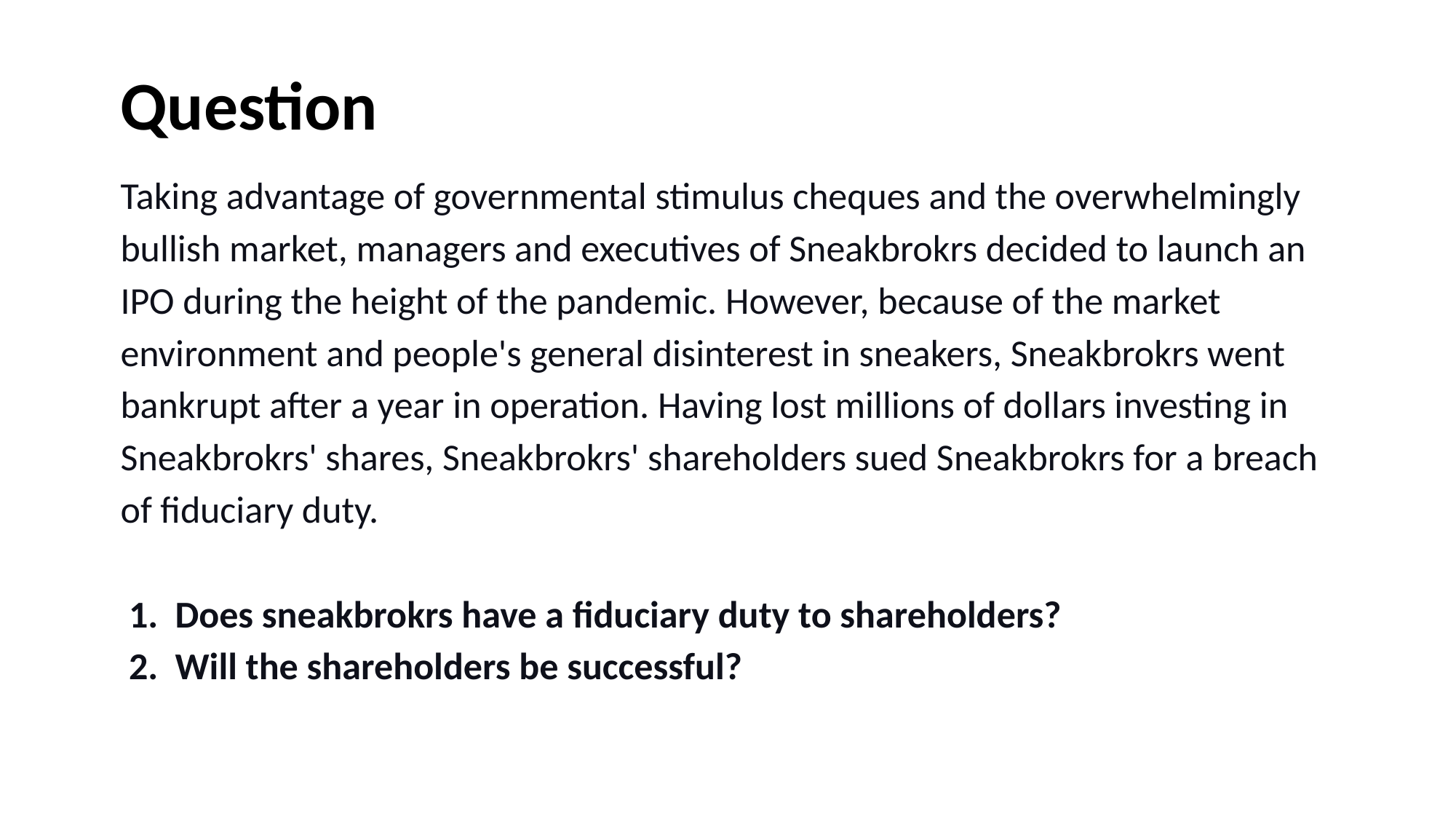

Question
Taking advantage of governmental stimulus cheques and the overwhelmingly bullish market, managers and executives of Sneakbrokrs decided to launch an IPO during the height of the pandemic. However, because of the market environment and people's general disinterest in sneakers, Sneakbrokrs went bankrupt after a year in operation. Having lost millions of dollars investing in Sneakbrokrs' shares, Sneakbrokrs' shareholders sued Sneakbrokrs for a breach of fiduciary duty.

Does sneakbrokrs have a fiduciary duty to shareholders?
Will the shareholders be successful?